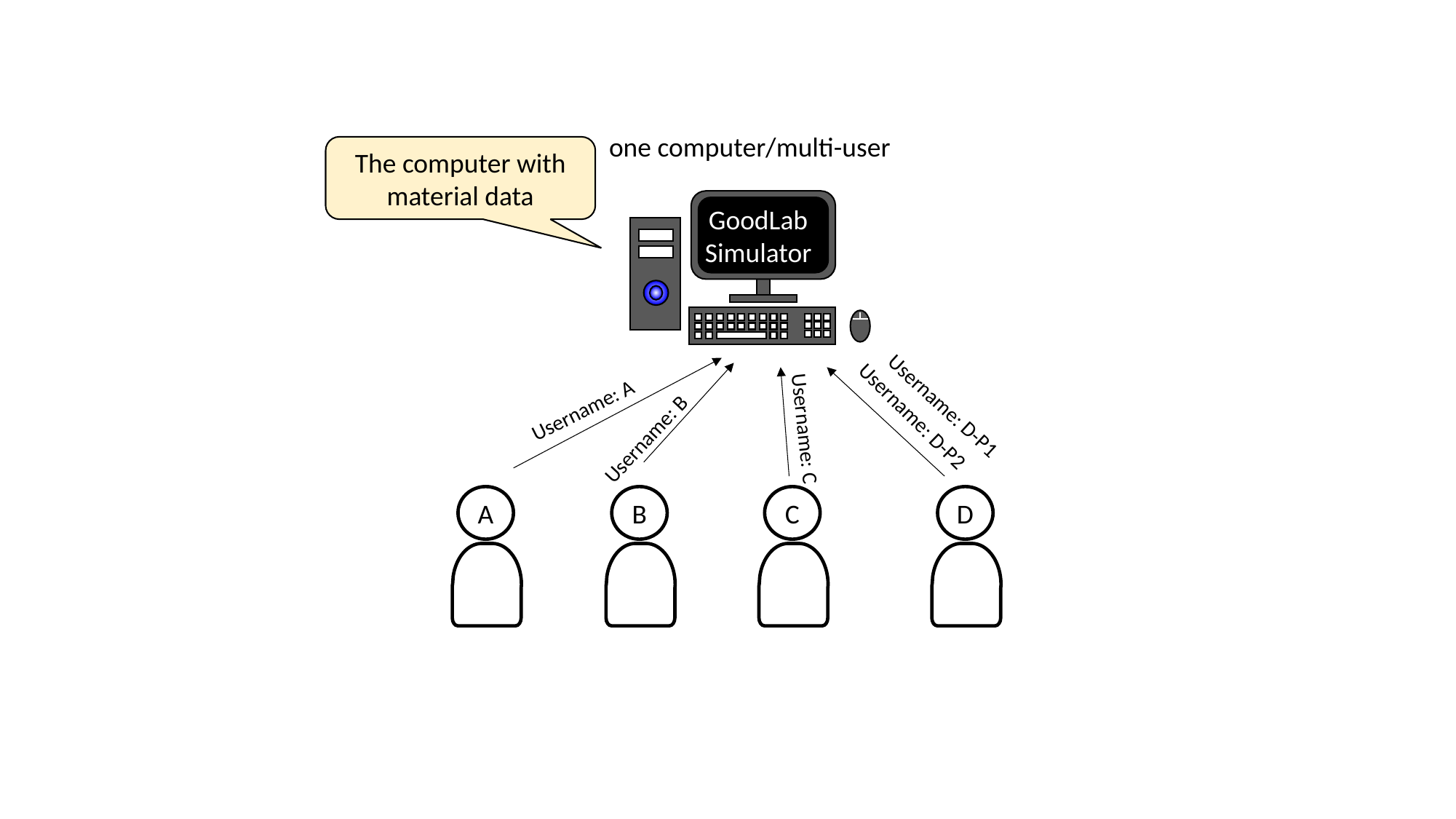

one computer/multi-user
The computer with material data

GoodLab
Simulator

Username: D-P1
Username: A
Username: D-P2
Username: C
Username: B
A

B

C

D